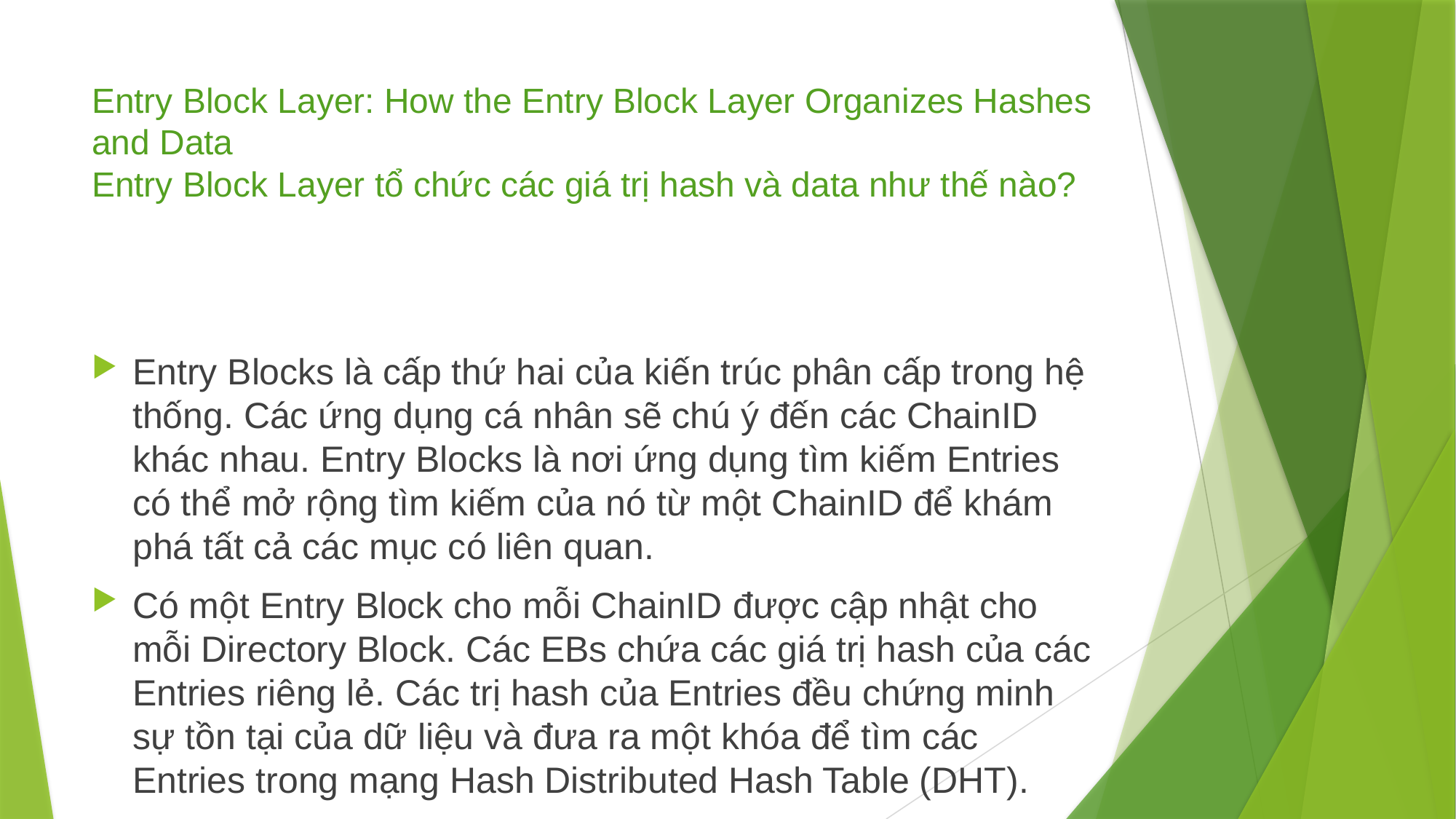

# Entry Block Layer: How the Entry Block Layer Organizes Hashes and Data Entry Block Layer tổ chức các giá trị hash và data như thế nào?
Entry Blocks là cấp thứ hai của kiến trúc phân cấp trong hệ thống. Các ứng dụng cá nhân sẽ chú ý đến các ChainID khác nhau. Entry Blocks là nơi ứng dụng tìm kiếm Entries có thể mở rộng tìm kiếm của nó từ một ChainID để khám phá tất cả các mục có liên quan.
Có một Entry Block cho mỗi ChainID được cập nhật cho mỗi Directory Block. Các EBs chứa các giá trị hash của các Entries riêng lẻ. Các trị hash của Entries đều chứng minh sự tồn tại của dữ liệu và đưa ra một khóa để tìm các Entries trong mạng Hash Distributed Hash Table (DHT).
39